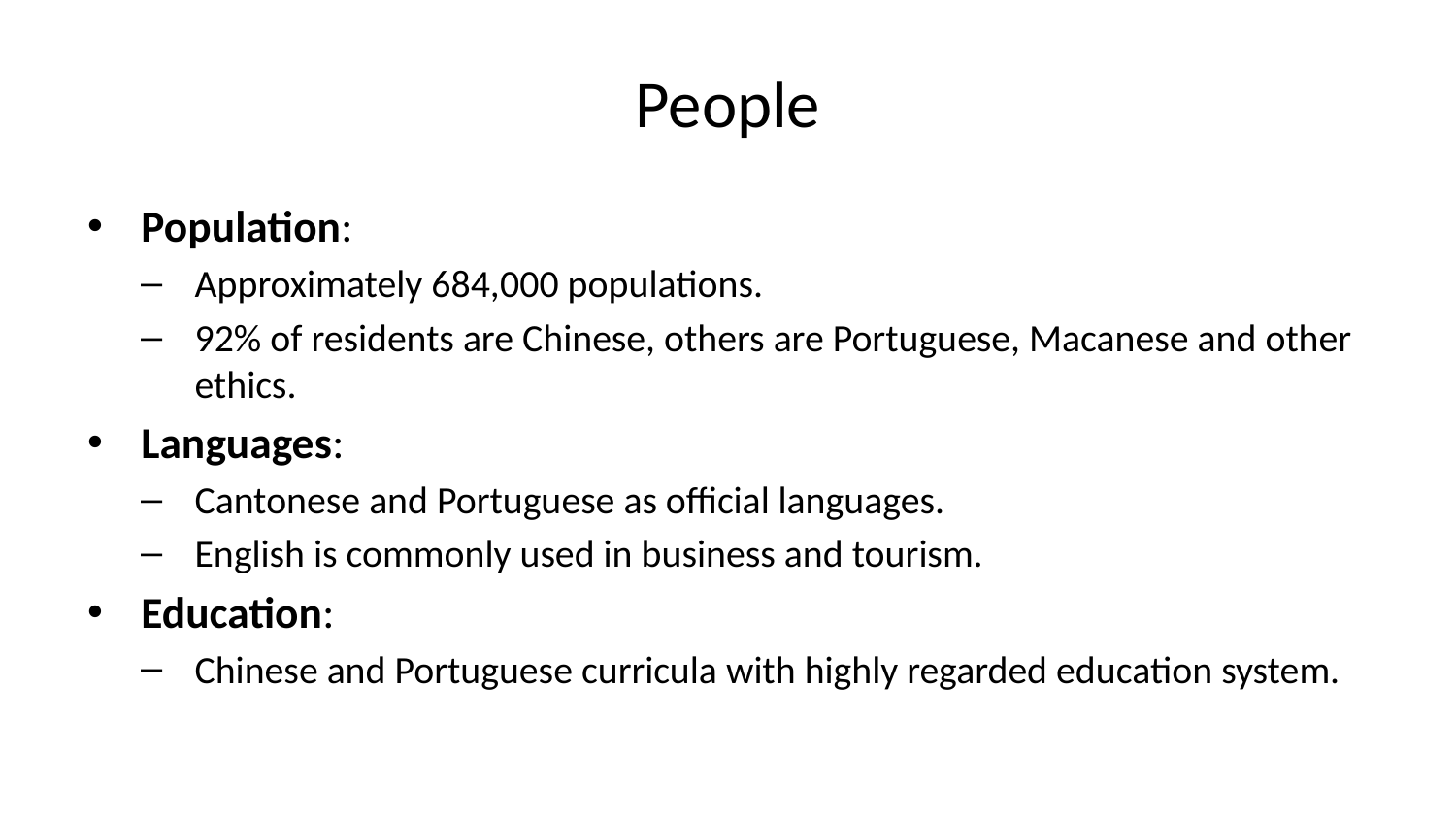

# People
Population:
Approximately 684,000 populations.
92% of residents are Chinese, others are Portuguese, Macanese and other ethics.
Languages:
Cantonese and Portuguese as official languages.
English is commonly used in business and tourism.
Education:
Chinese and Portuguese curricula with highly regarded education system.